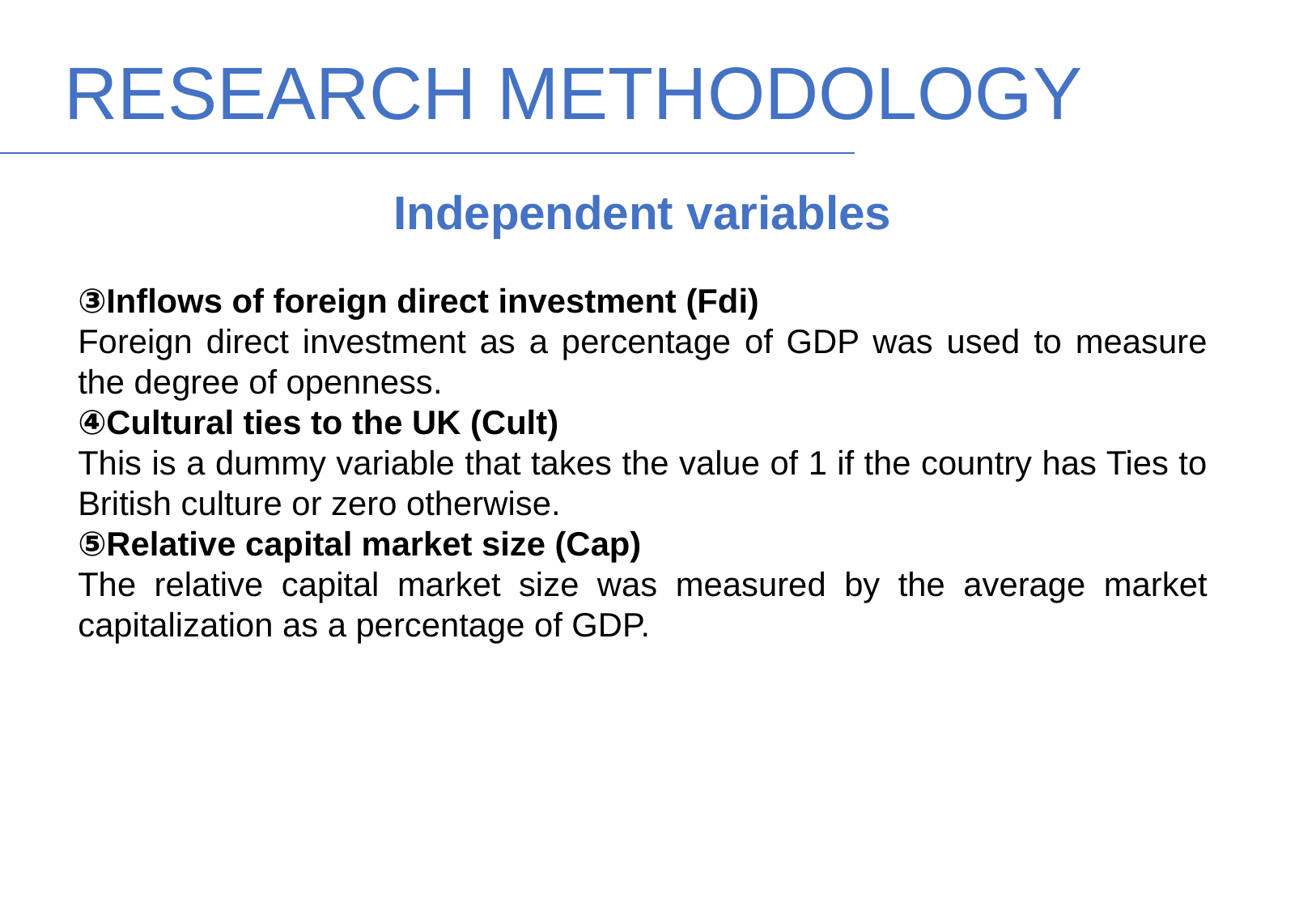

RESEARCH METHODOLOGY
Independent variables

③Inflows of foreign direct investment (Fdi)
Foreign direct investment as a percentage of GDP was used to measure the degree of openness.
④Cultural ties to the UK (Cult)
This is a dummy variable that takes the value of 1 if the country has Ties to British culture or zero otherwise.
⑤Relative capital market size (Cap)
The relative capital market size was measured by the average market capitalization as a percentage of GDP.